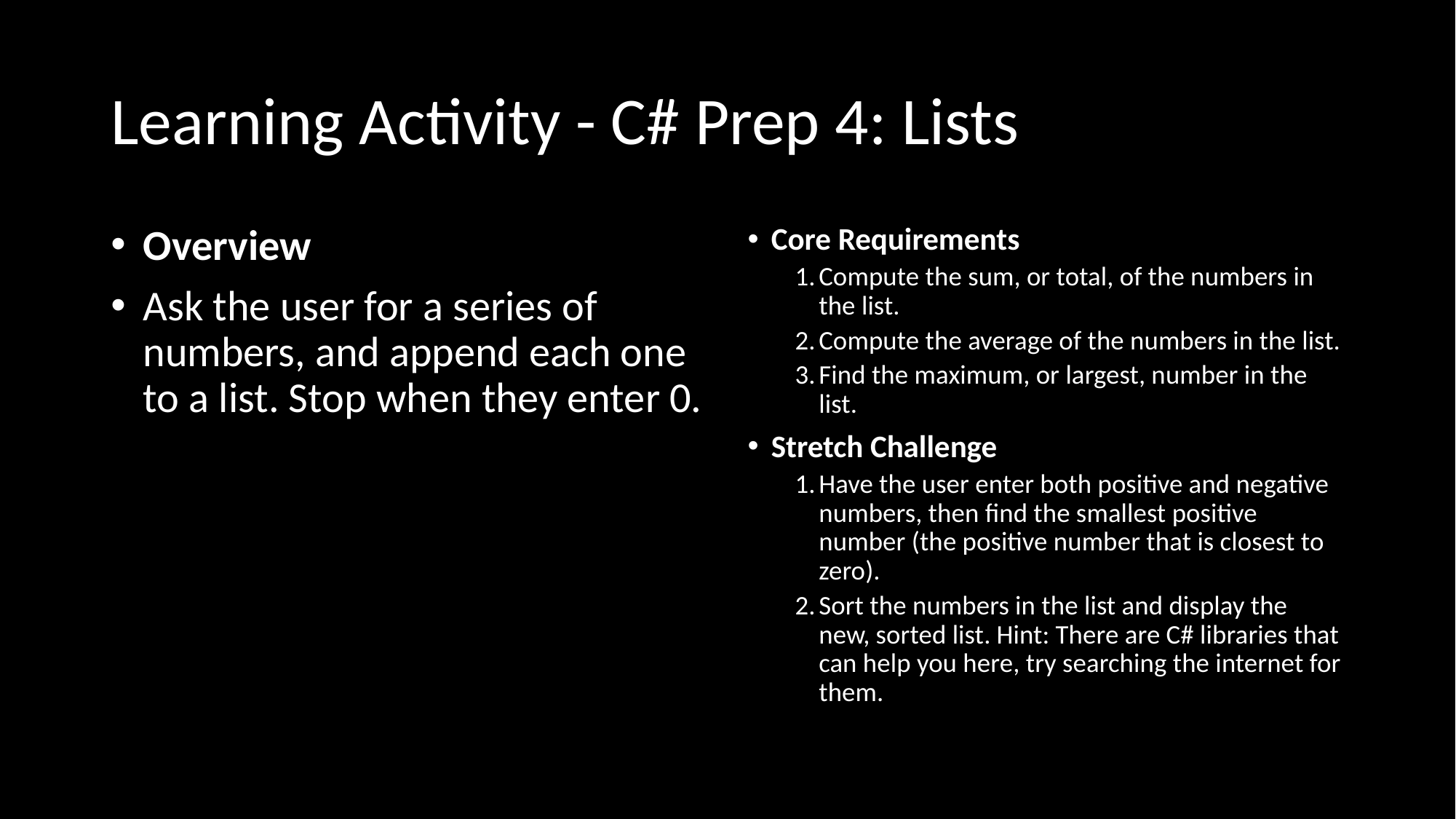

# Learning Activity - C# Prep 4: Lists
Overview
Ask the user for a series of numbers, and append each one to a list. Stop when they enter 0.

Core Requirements
Compute the sum, or total, of the numbers in the list.
Compute the average of the numbers in the list.
Find the maximum, or largest, number in the list.
Stretch Challenge
Have the user enter both positive and negative numbers, then find the smallest positive number (the positive number that is closest to zero).
Sort the numbers in the list and display the new, sorted list. Hint: There are C# libraries that can help you here, try searching the internet for them.